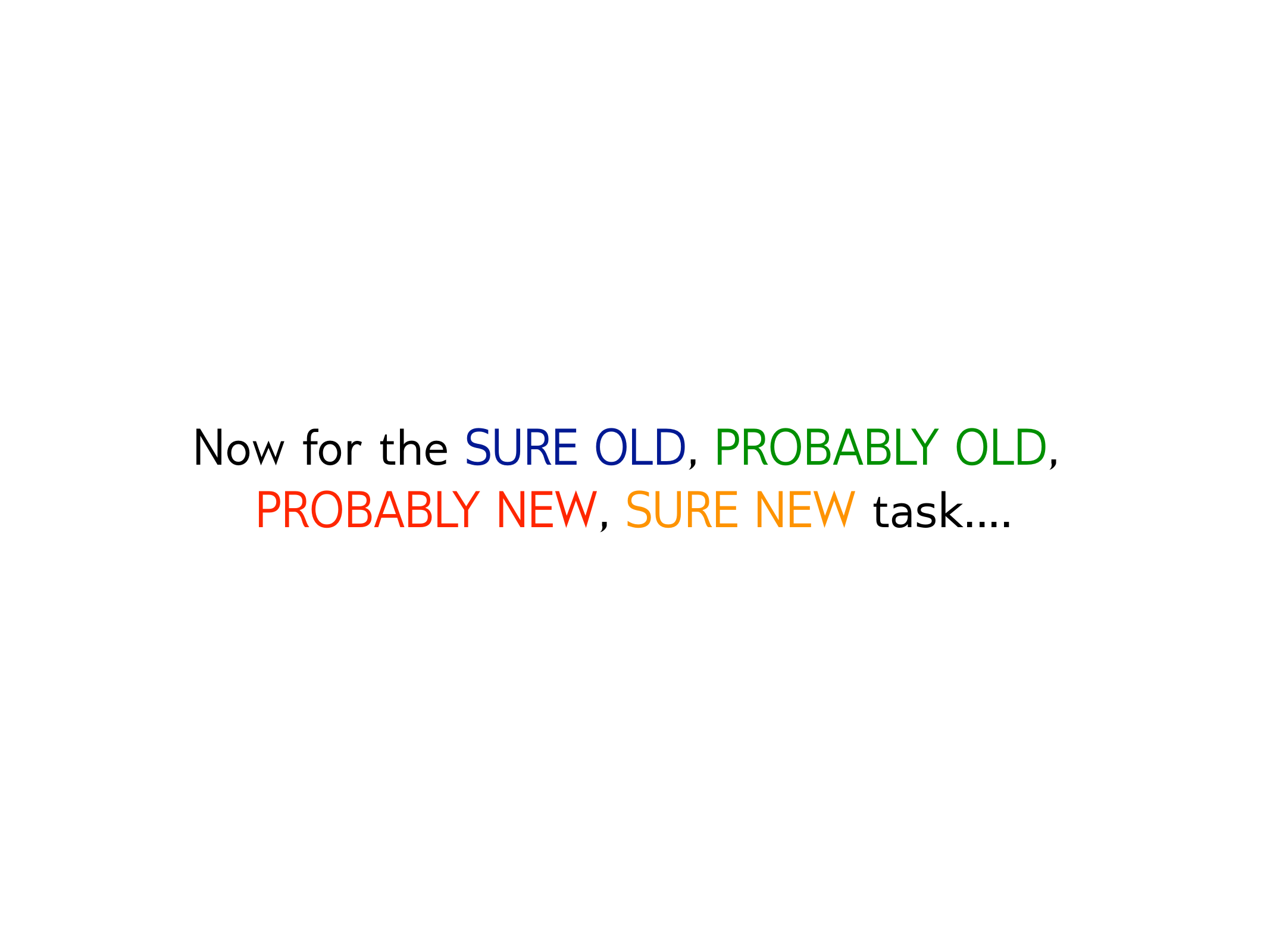

Now for the SURE OLD, PROBABLY OLD,
PROBABLY NEW, SURE NEW task....